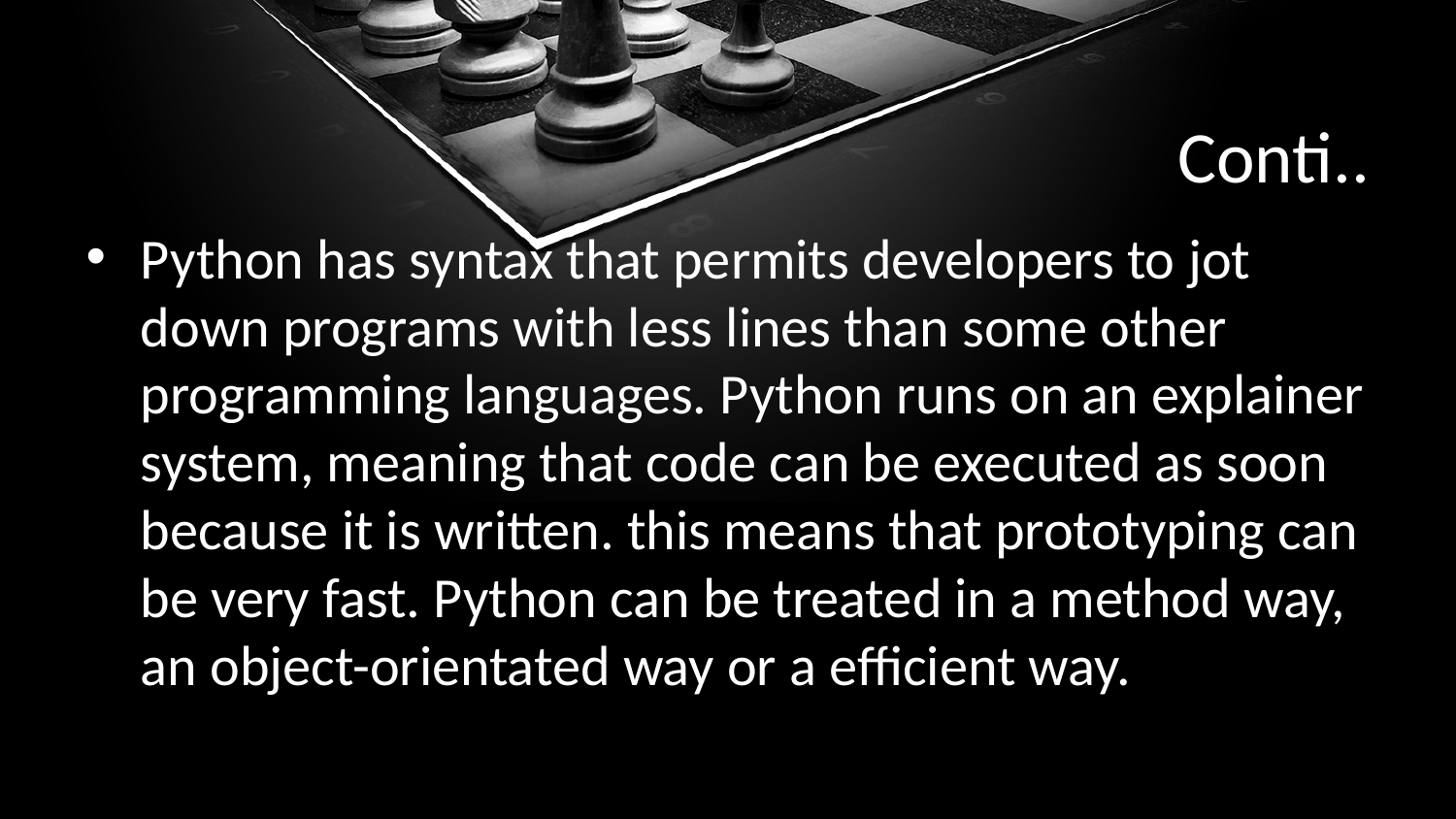

# Conti..
Python has syntax that permits developers to jot down programs with less lines than some other programming languages. Python runs on an explainer system, meaning that code can be executed as soon because it is written. this means that prototyping can be very fast. Python can be treated in a method way, an object-orientated way or a efficient way.